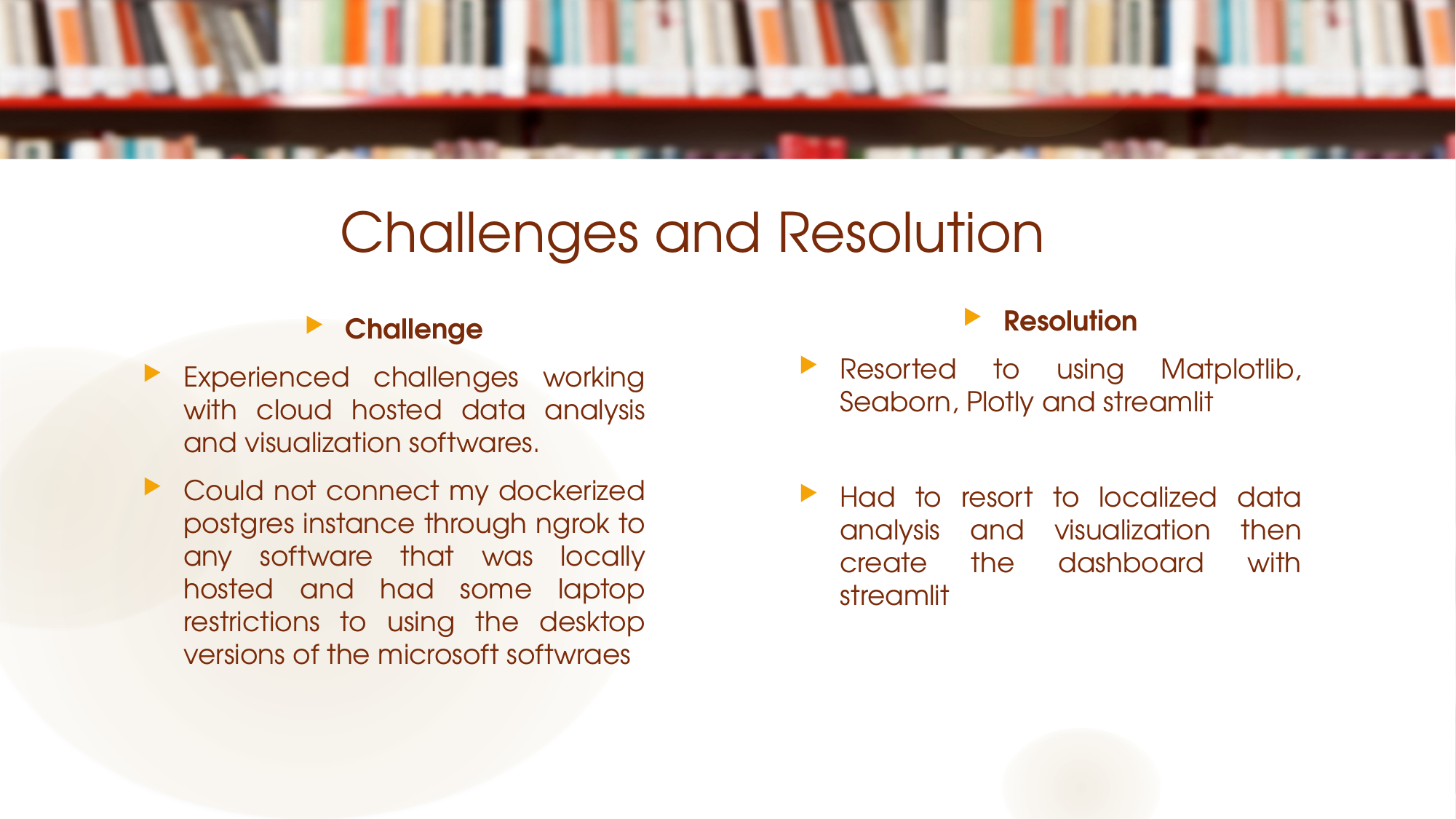

# Challenges and Resolution
Resolution
Resorted to using Matplotlib, Seaborn, Plotly and streamlit

Had to resort to localized data analysis and visualization then create the dashboard with streamlit
Challenge
Experienced challenges working with cloud hosted data analysis and visualization softwares.
Could not connect my dockerized postgres instance through ngrok to any software that was locally hosted and had some laptop restrictions to using the desktop versions of the microsoft softwraes